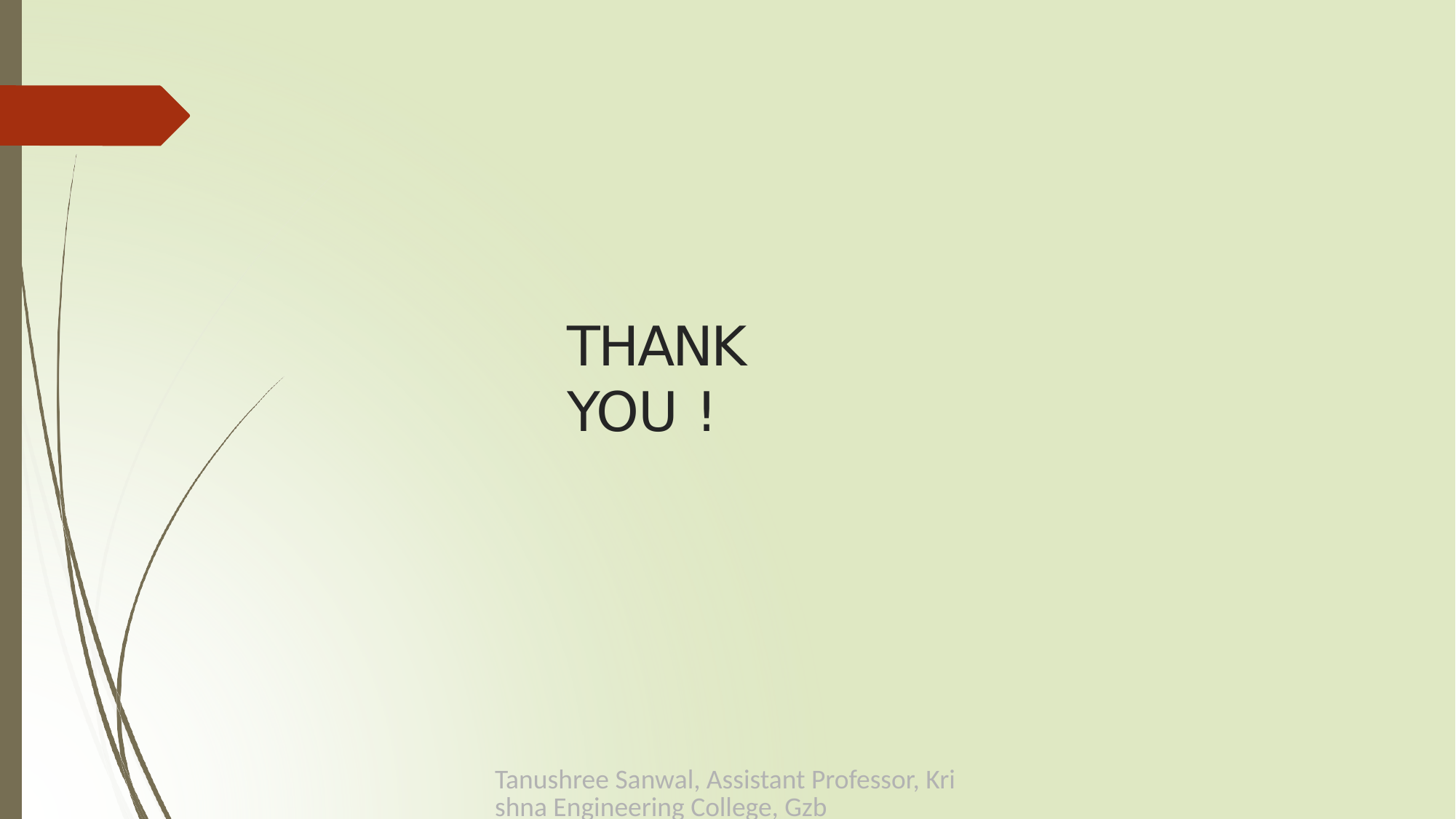

# THANK YOU !
Tanushree Sanwal, Assistant Professor, Krishna Engineering College, Gzb